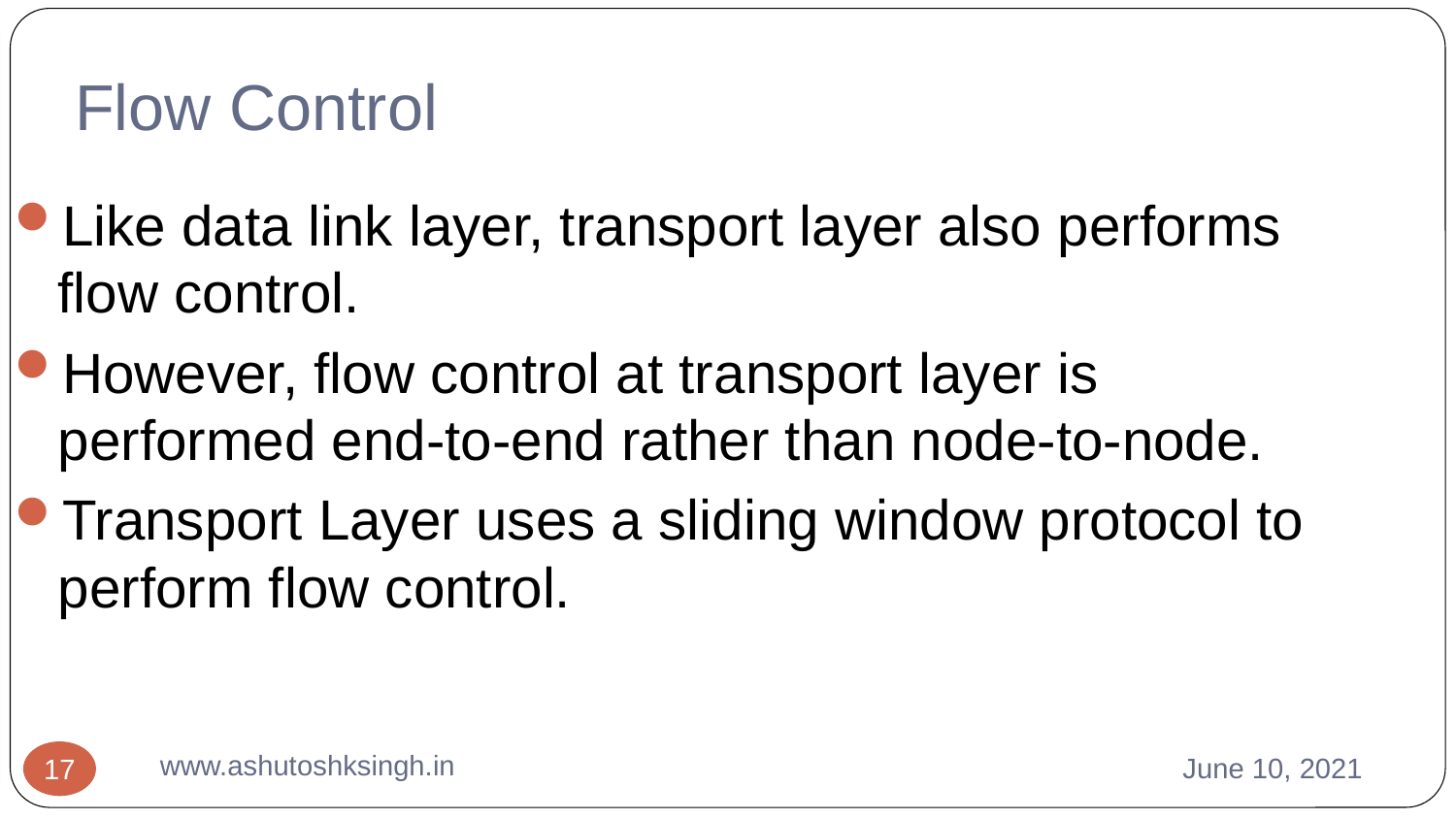

# Flow Control
Like data link layer, transport layer also performs flow control.
However, flow control at transport layer is performed end-to-end rather than node-to-node.
Transport Layer uses a sliding window protocol to perform flow control.

www.ashutoshksingh.in
June 10, 2021
17